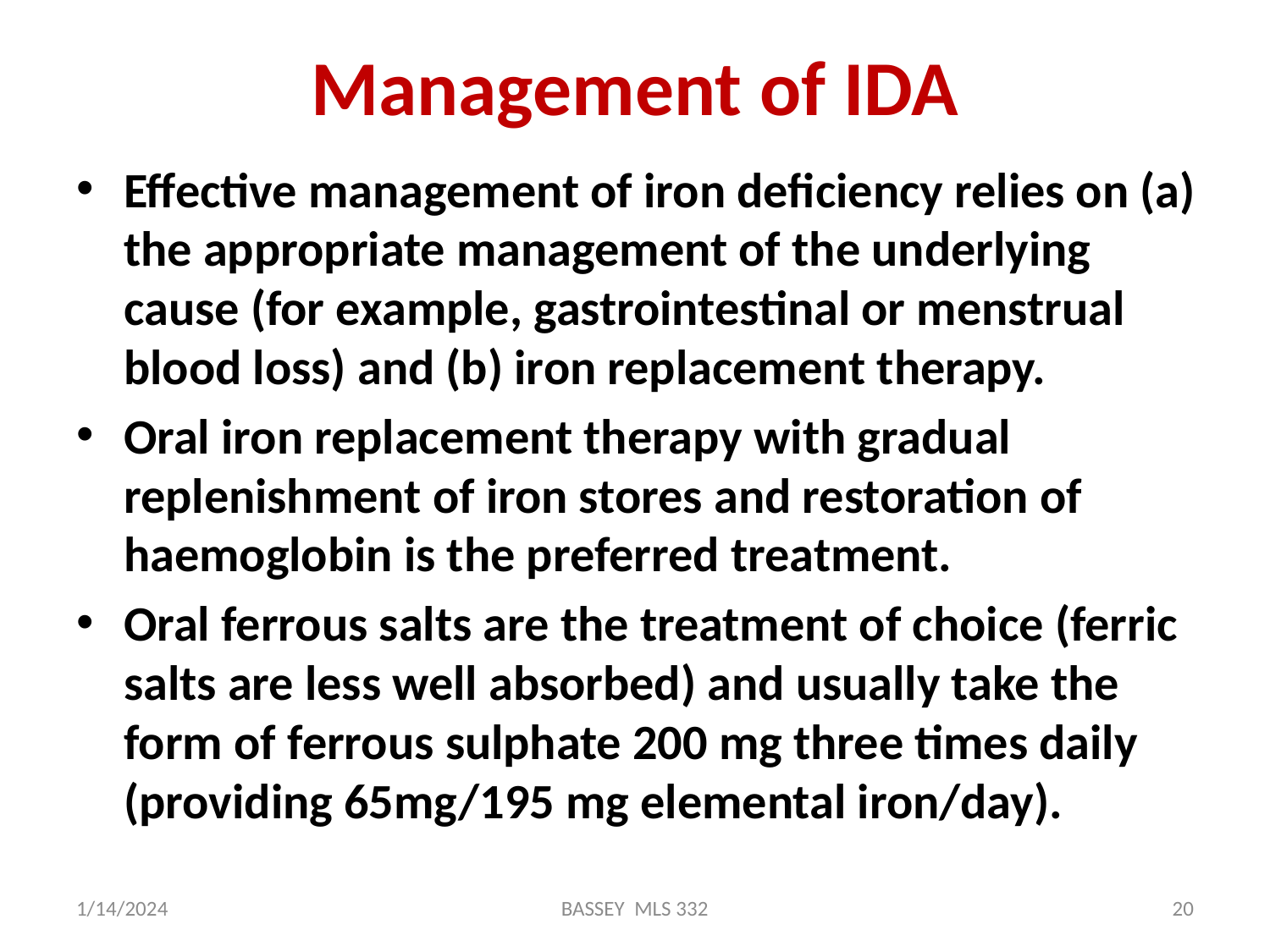

# Management of IDA

Effective management of iron deficiency relies on (a) the appropriate management of the underlying cause (for example, gastrointestinal or menstrual blood loss) and (b) iron replacement therapy.
Oral iron replacement therapy with gradual replenishment of iron stores and restoration of haemoglobin is the preferred treatment.
Oral ferrous salts are the treatment of choice (ferric salts are less well absorbed) and usually take the form of ferrous sulphate 200 mg three times daily (providing 65mg/195 mg elemental iron/day).
1/14/2024
BASSEY  MLS 332
20